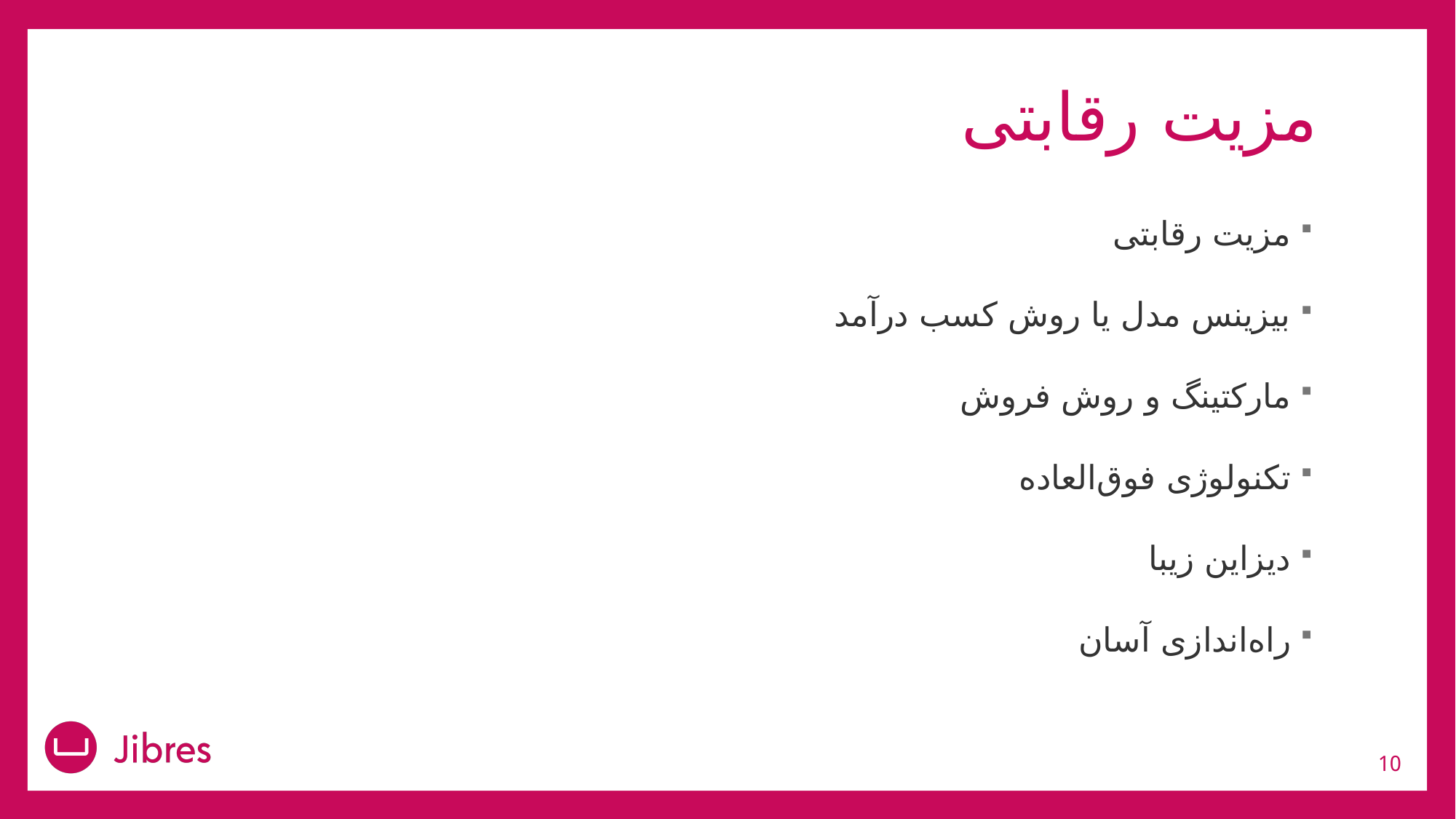

# مزیت رقابتی
مزیت رقابتی
بیزینس مدل یا روش کسب درآمد
مارکتینگ و روش فروش
تکنولوژی فوق‌العاده
دیزاین زیبا
راه‌اندازی آسان